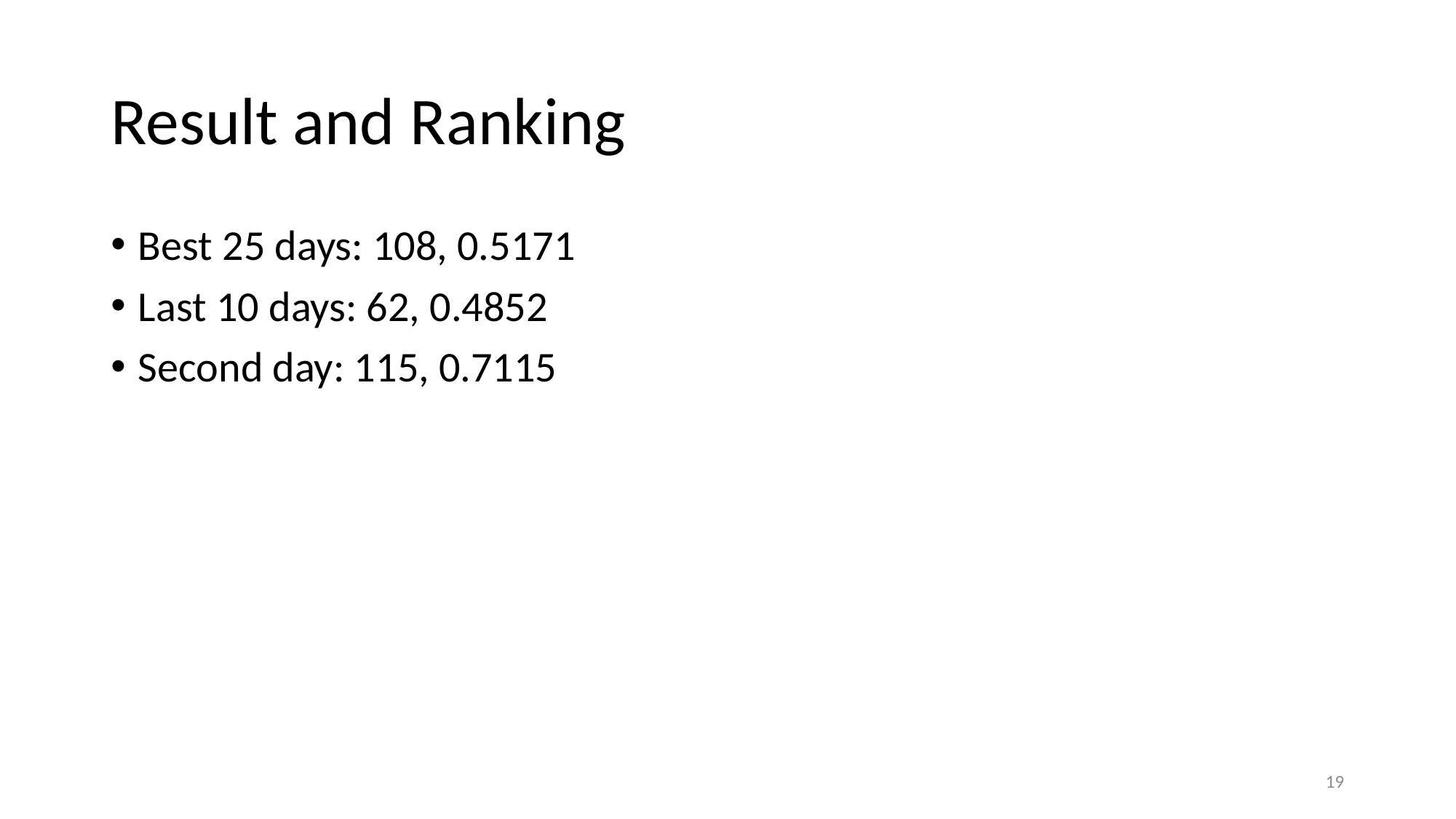

# Result and Ranking
Best 25 days: 108, 0.5171
Last 10 days: 62, 0.4852
Second day: 115, 0.7115
19